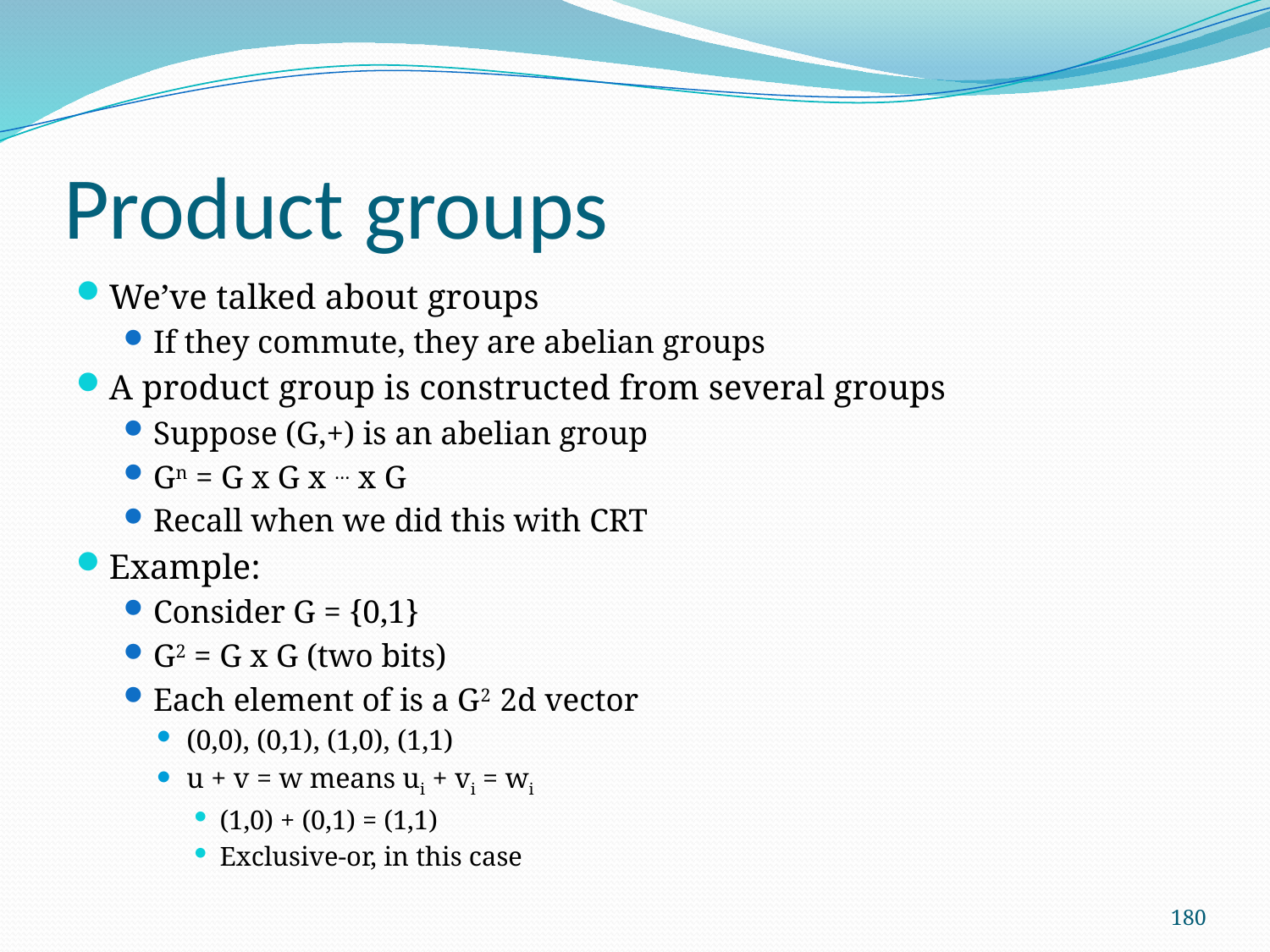

# Product groups
We’ve talked about groups
If they commute, they are abelian groups
A product group is constructed from several groups
Suppose (G,+) is an abelian group
Gn = G x G x … x G
Recall when we did this with CRT
Example:
Consider G = {0,1}
G2 = G x G (two bits)
Each element of is a G2  2d vector
(0,0), (0,1), (1,0), (1,1)
u + v = w means ui + vi = wi
(1,0) + (0,1) = (1,1)
Exclusive-or, in this case
180